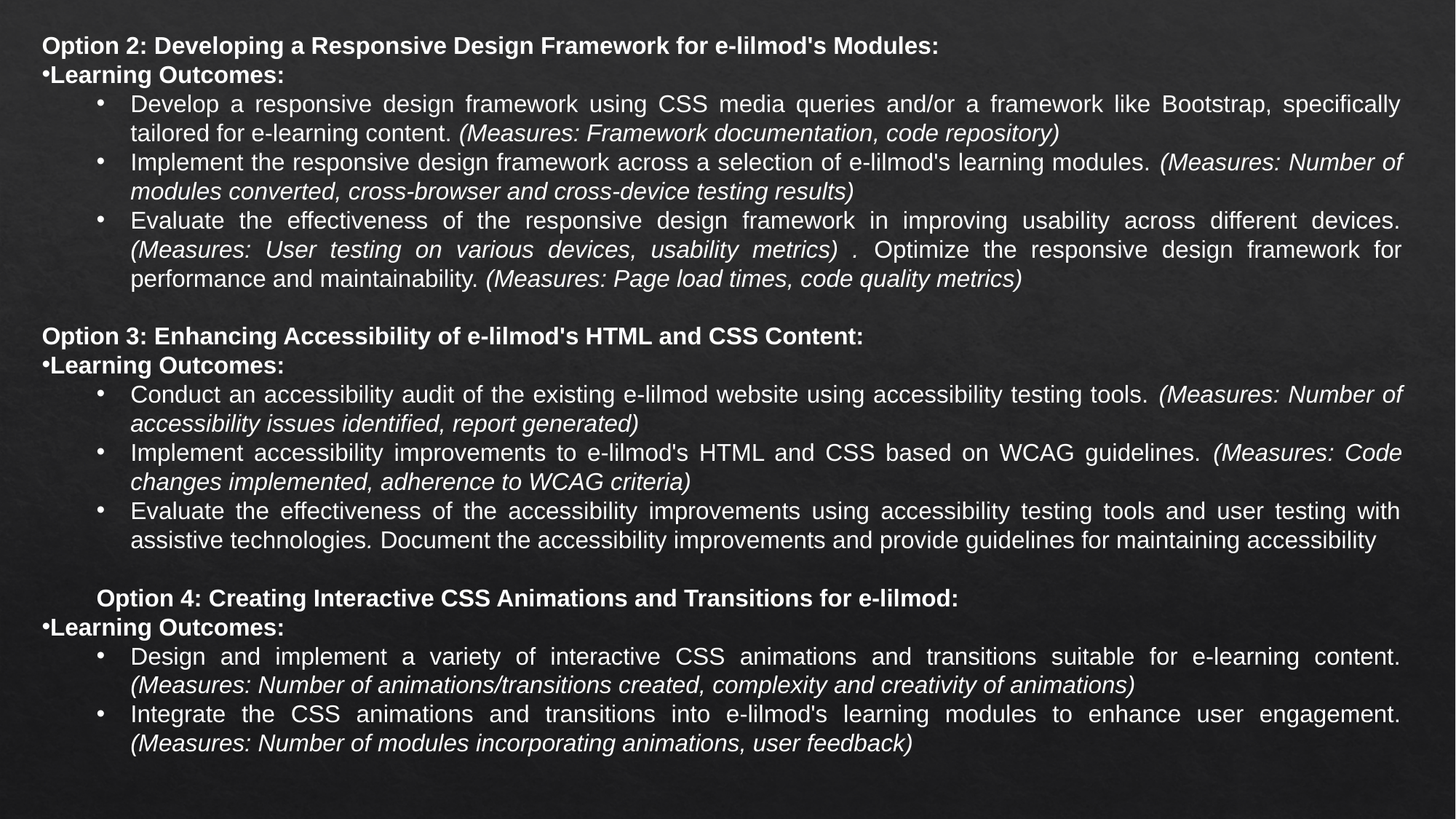

Option 2: Developing a Responsive Design Framework for e-lilmod's Modules:
Learning Outcomes:
Develop a responsive design framework using CSS media queries and/or a framework like Bootstrap, specifically tailored for e-learning content. (Measures: Framework documentation, code repository)
Implement the responsive design framework across a selection of e-lilmod's learning modules. (Measures: Number of modules converted, cross-browser and cross-device testing results)
Evaluate the effectiveness of the responsive design framework in improving usability across different devices. (Measures: User testing on various devices, usability metrics) . Optimize the responsive design framework for performance and maintainability. (Measures: Page load times, code quality metrics)

Option 3: Enhancing Accessibility of e-lilmod's HTML and CSS Content:
Learning Outcomes:
Conduct an accessibility audit of the existing e-lilmod website using accessibility testing tools. (Measures: Number of accessibility issues identified, report generated)
Implement accessibility improvements to e-lilmod's HTML and CSS based on WCAG guidelines. (Measures: Code changes implemented, adherence to WCAG criteria)
Evaluate the effectiveness of the accessibility improvements using accessibility testing tools and user testing with assistive technologies. Document the accessibility improvements and provide guidelines for maintaining accessibility

Option 4: Creating Interactive CSS Animations and Transitions for e-lilmod:
Learning Outcomes:
Design and implement a variety of interactive CSS animations and transitions suitable for e-learning content. (Measures: Number of animations/transitions created, complexity and creativity of animations)
Integrate the CSS animations and transitions into e-lilmod's learning modules to enhance user engagement. (Measures: Number of modules incorporating animations, user feedback)